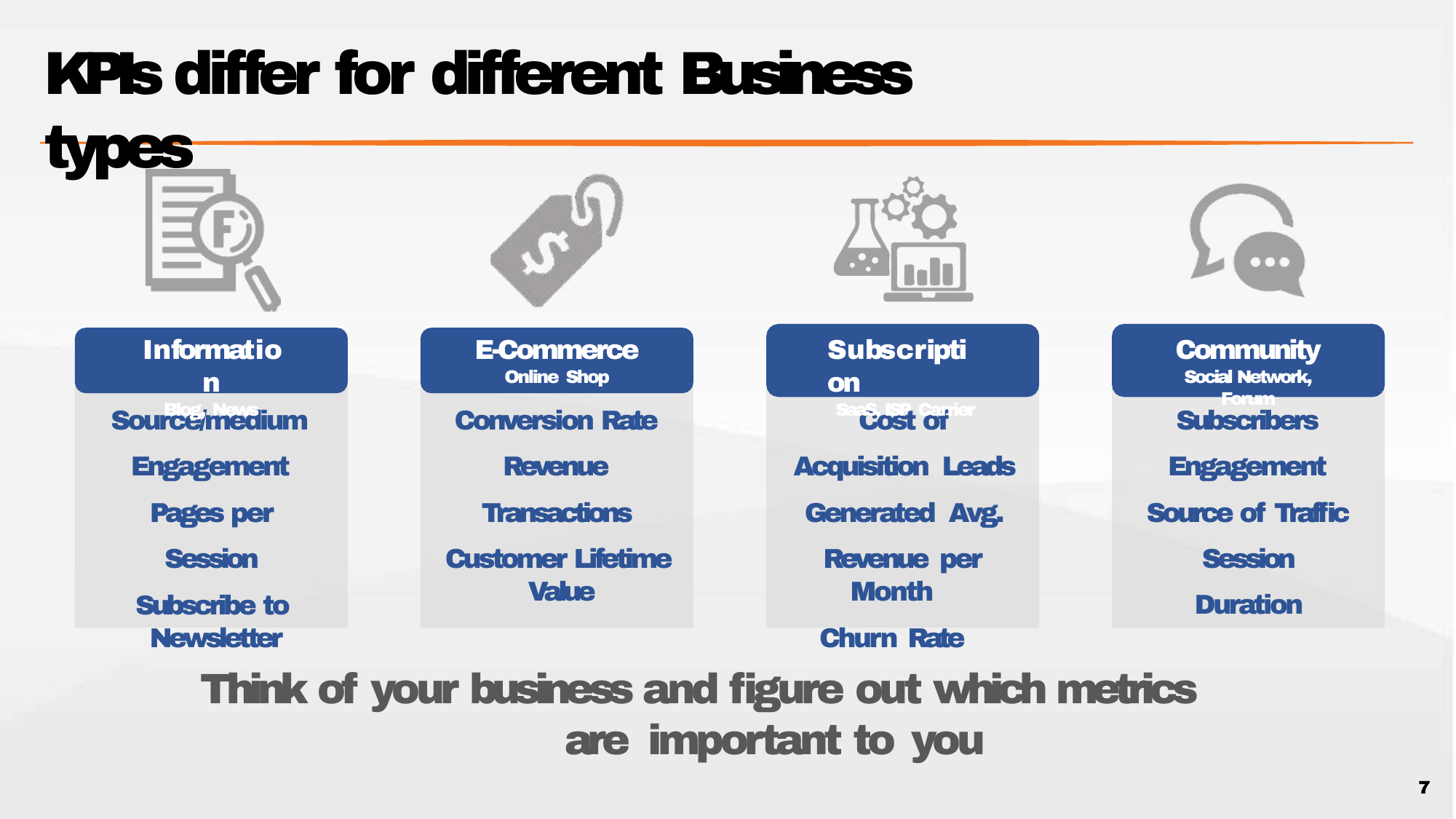

# KPIs differ for different Business types

Information
Blog, News
E-Commerce
Online Shop
Subscription
SaaS, ISP Carrier
Community
Social Network, Forum

Source/medium  Engagement  Pages per Session
Subscribe to  Newsletter

Conversion Rate  Revenue  Transactions
Customer Lifetime  Value

Cost of Acquisition  Leads Generated  Avg. Revenue per
Month
Churn Rate

Subscribers  Engagement  Source of Traffic  Session Duration
Think of your business and figure out which metrics are  important to you
7